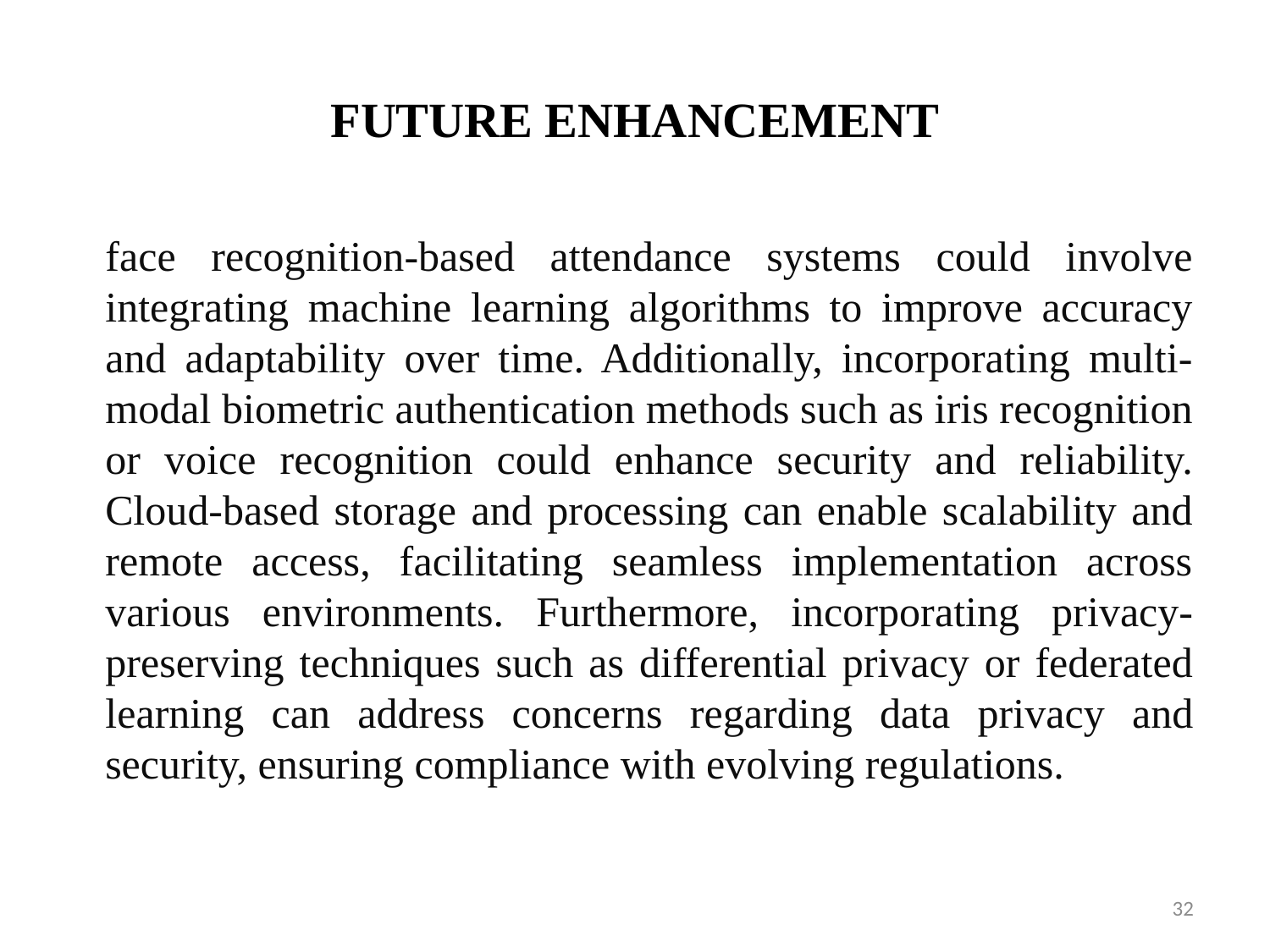

# FUTURE ENHANCEMENT
	face recognition-based attendance systems could involve integrating machine learning algorithms to improve accuracy and adaptability over time. Additionally, incorporating multi-modal biometric authentication methods such as iris recognition or voice recognition could enhance security and reliability. Cloud-based storage and processing can enable scalability and remote access, facilitating seamless implementation across various environments. Furthermore, incorporating privacy-preserving techniques such as differential privacy or federated learning can address concerns regarding data privacy and security, ensuring compliance with evolving regulations.
32